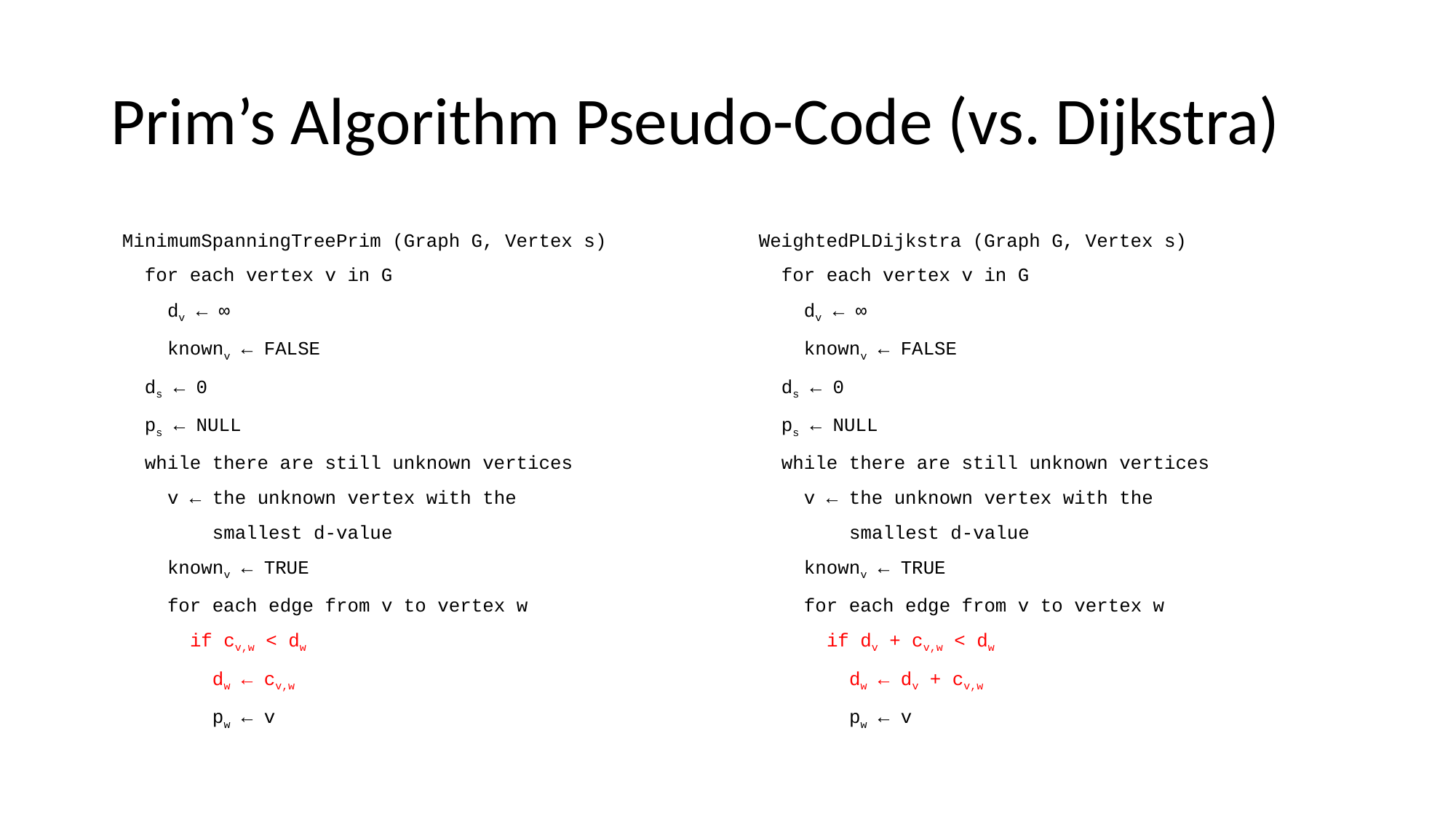

# Prim’s Algorithm Pseudo-Code (vs. Dijkstra)
 MinimumSpanningTreePrim (Graph G, Vertex s)
   for each vertex v in G
     dv ← ∞
     knownv ← FALSE
   ds ← 0
   ps ← NULL
   while there are still unknown vertices
     v ← the unknown vertex with the
         smallest d-value
     knownv ← TRUE
     for each edge from v to vertex w
       if cv,w < dw
         dw ← cv,w
         pw ← v
 WeightedPLDijkstra (Graph G, Vertex s)
   for each vertex v in G
     dv ← ∞
     knownv ← FALSE
   ds ← 0
   ps ← NULL
   while there are still unknown vertices
     v ← the unknown vertex with the
         smallest d-value
     knownv ← TRUE
     for each edge from v to vertex w
       if dv + cv,w < dw
         dw ← dv + cv,w
         pw ← v